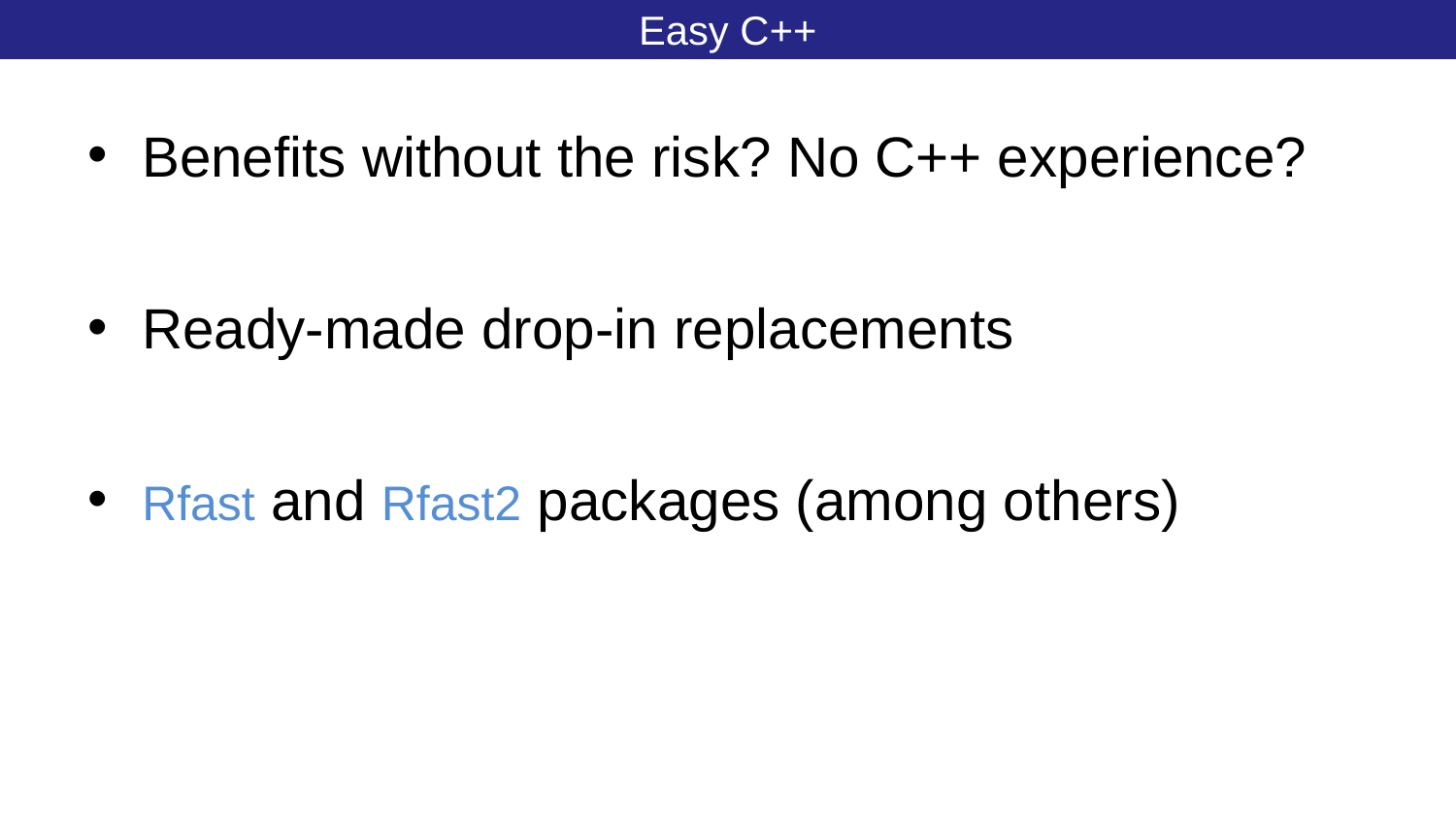

# Easy C++
6
Benefits without the risk? No C++ experience?

Ready-made drop-in replacements

​Rfast and Rfast2 packages (among others)